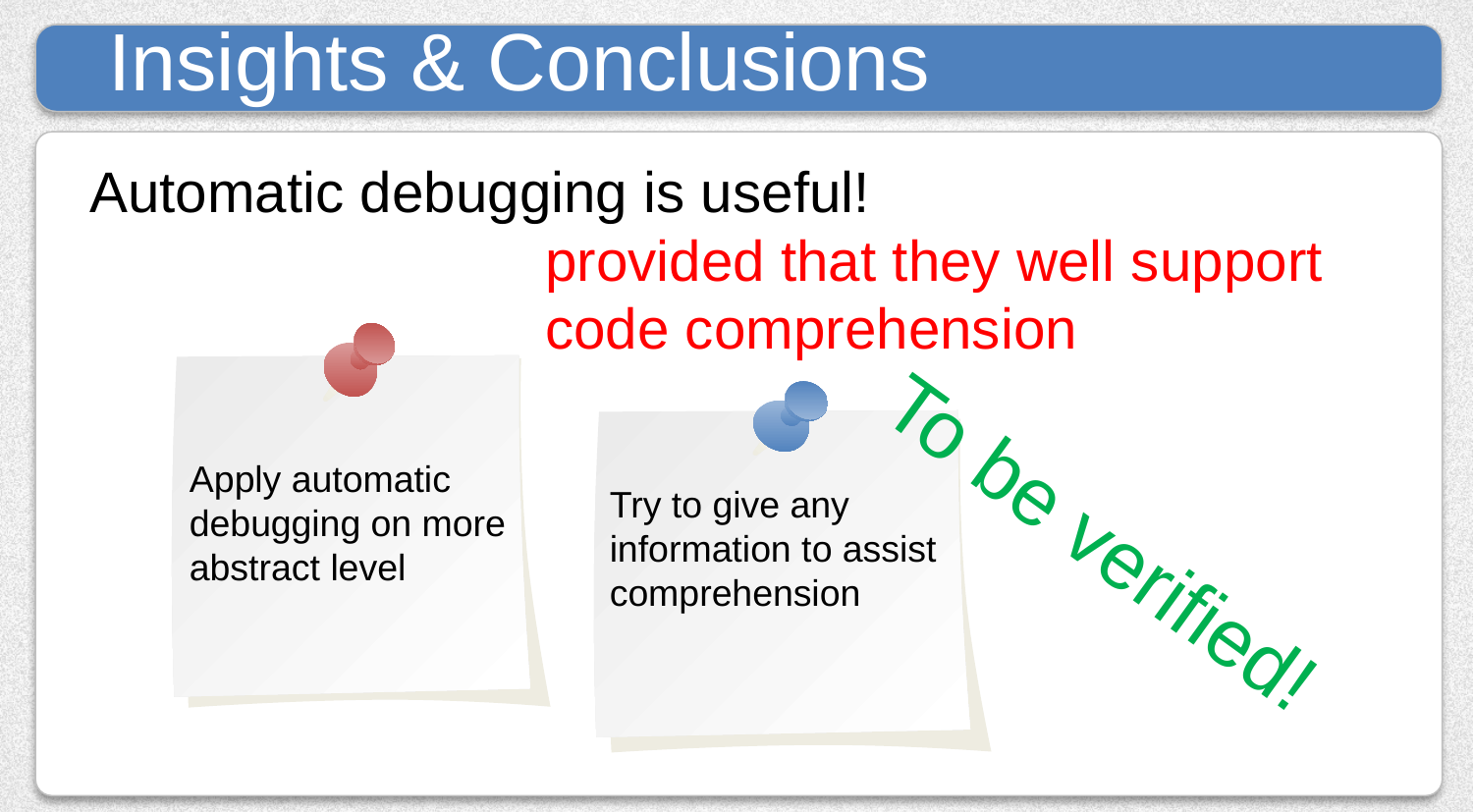

# Insights & Conclusions
Automatic debugging is useful!
provided that they well support code comprehension

Apply automatic debugging on more abstract level

Try to give any information to assist comprehension
To be verified!